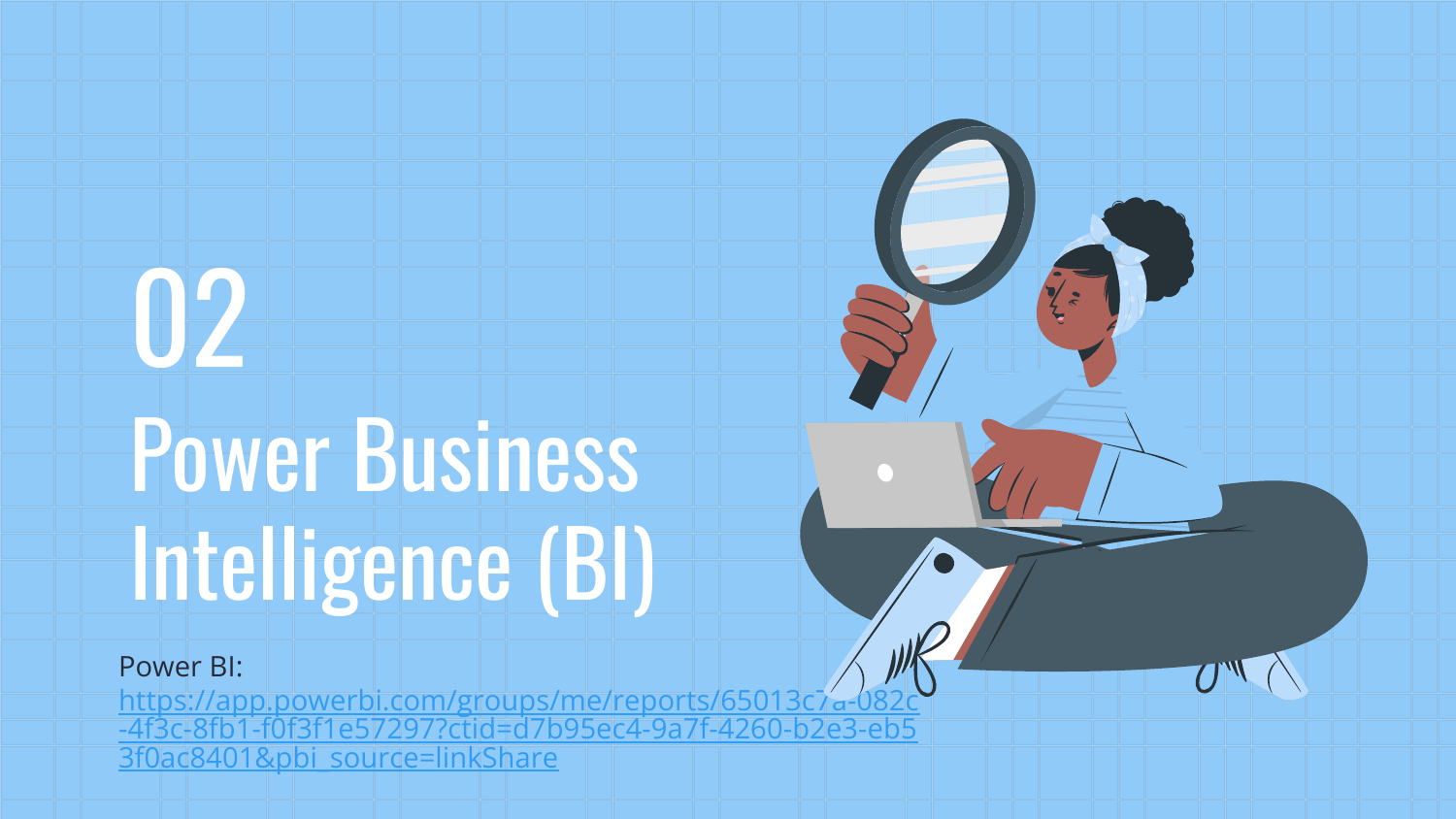

02
# Power Business Intelligence (BI)
Power BI:
https://app.powerbi.com/groups/me/reports/65013c7a-082c-4f3c-8fb1-f0f3f1e57297?ctid=d7b95ec4-9a7f-4260-b2e3-eb53f0ac8401&pbi_source=linkShare